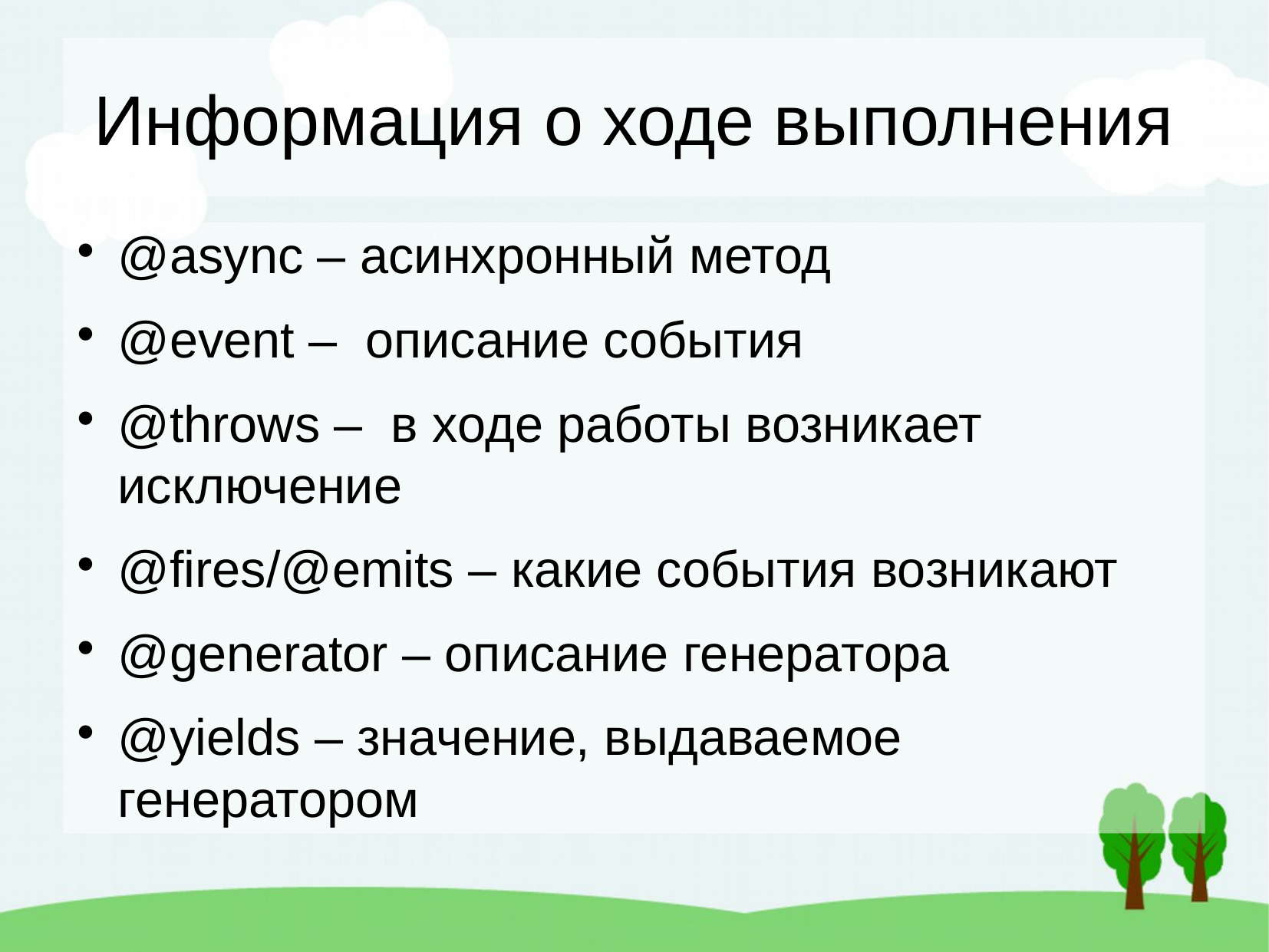

Информация о ходе выполнения
@async – асинхронный метод
@event –  описание события
@throws –  в ходе работы возникает исключение
@fires/@emits – какие события возникают
@generator – описание генератора
@yields – значение, выдаваемое генератором